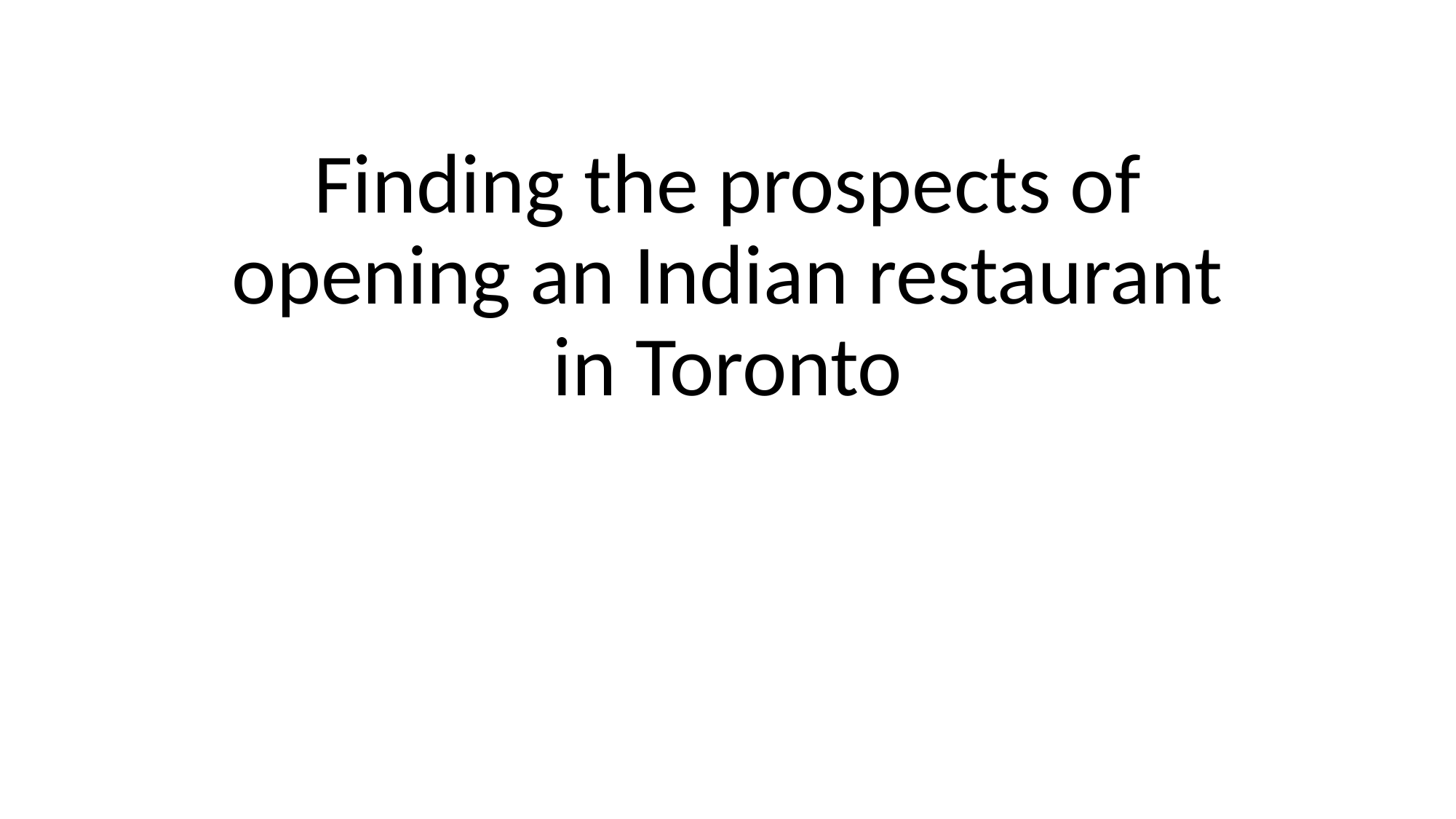

# Finding the prospects of opening an Indian restaurant in Toronto